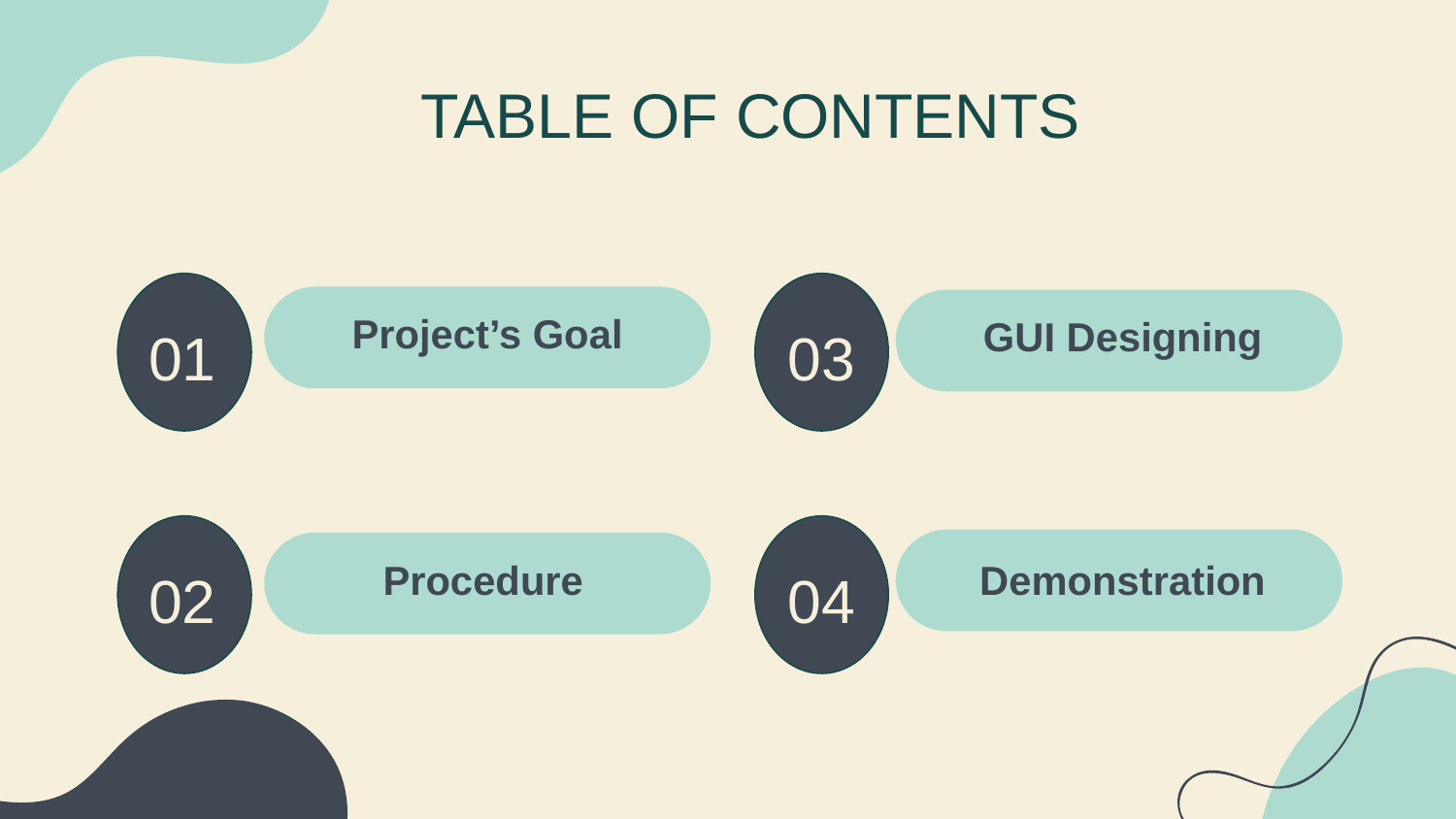

# TABLE OF CONTENTS

Project’s Goal
GUI Designing

01
03

Procedure

Demonstration
02
04